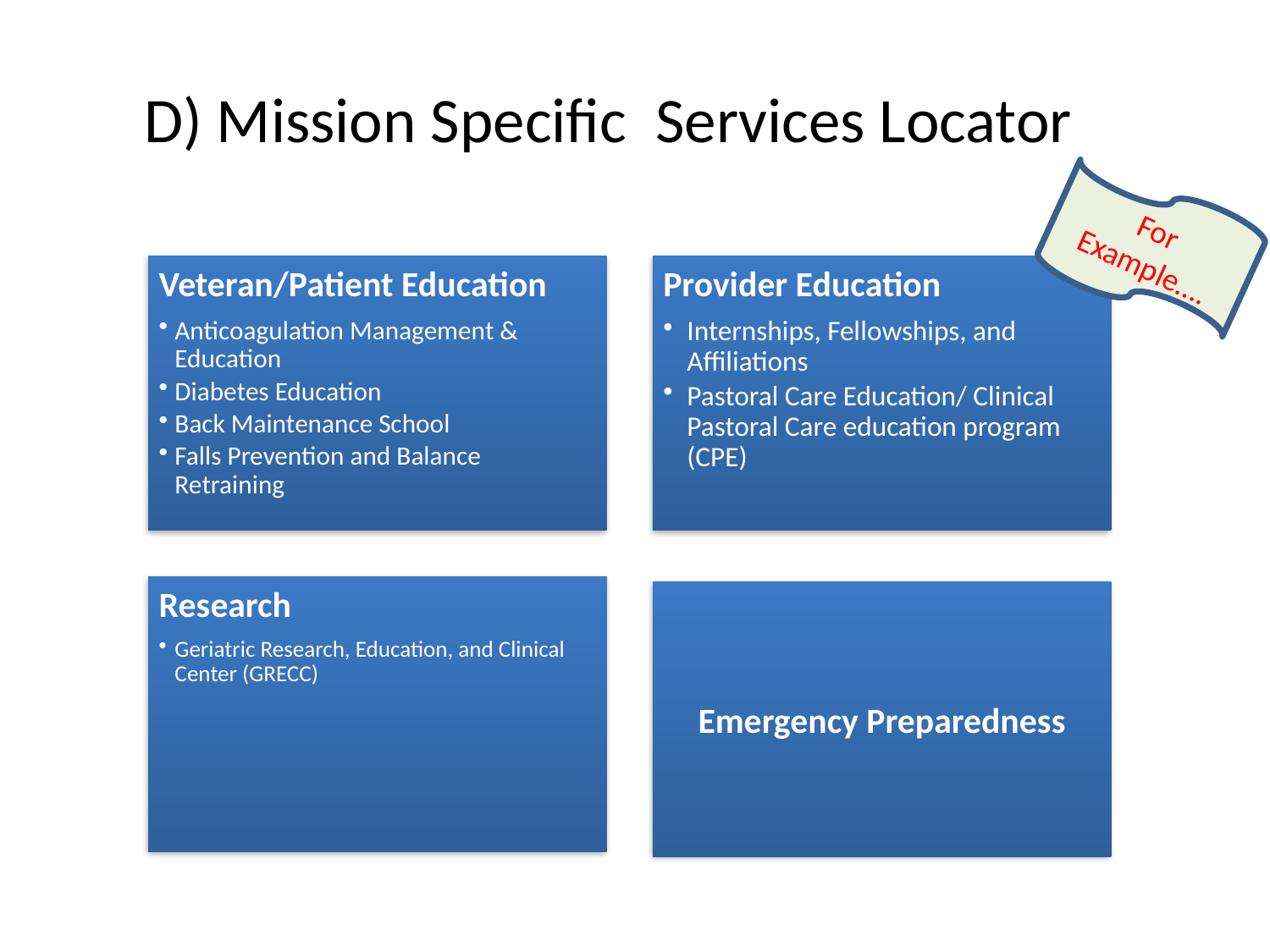

# D) Mission Specific  Services Locator
For Example….
Veteran/Patient Education
Anticoagulation Management & Education
Diabetes Education
Back Maintenance School
Falls Prevention and Balance Retraining
Provider Education
Internships, Fellowships, and Affiliations
Pastoral Care Education/ Clinical Pastoral Care education program (CPE)
Research
Geriatric Research, Education, and Clinical Center (GRECC)
Emergency Preparedness